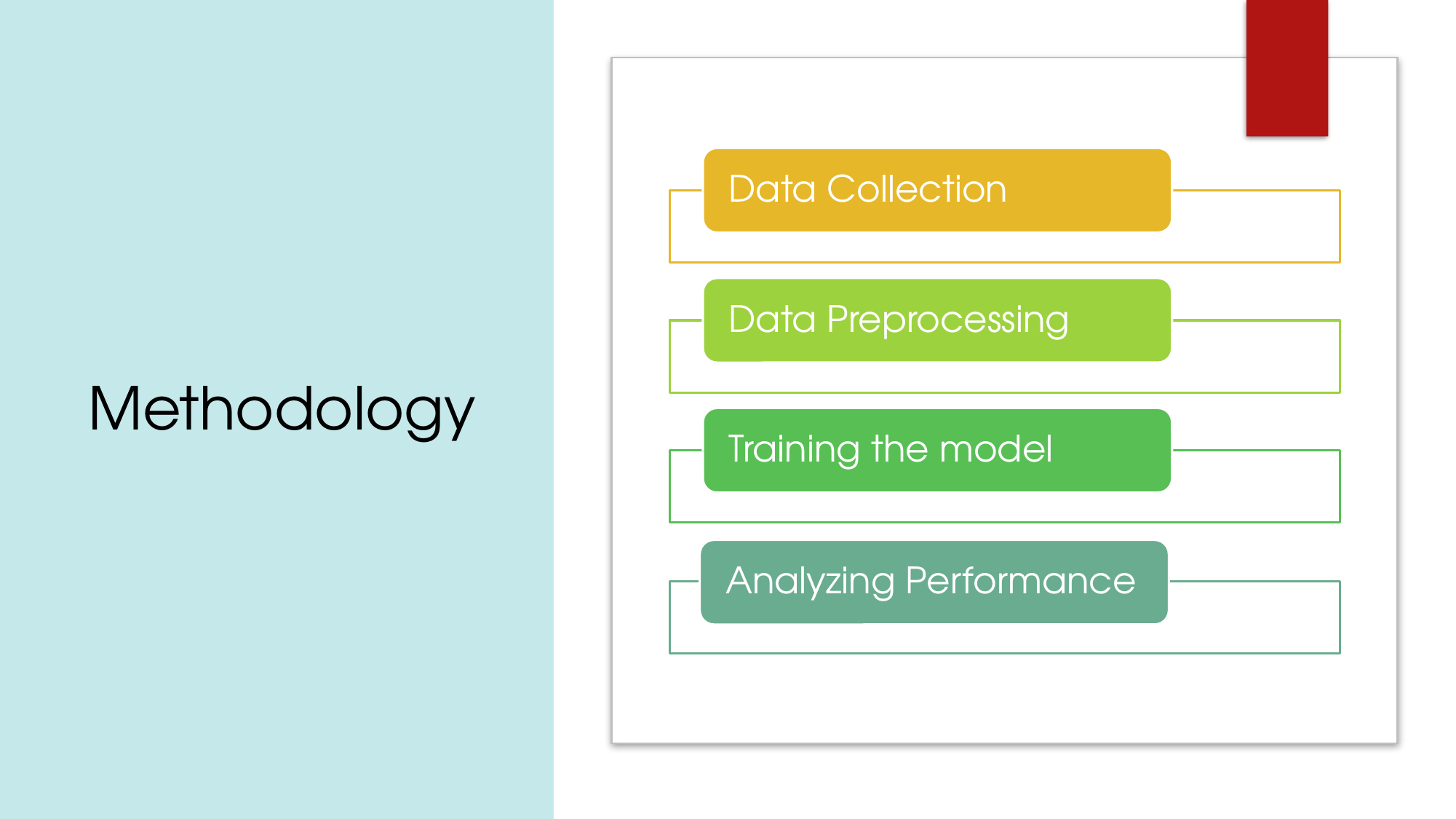

Data Collection
Data Preprocessing
Training the model

Analyzing Performance
# Methodology